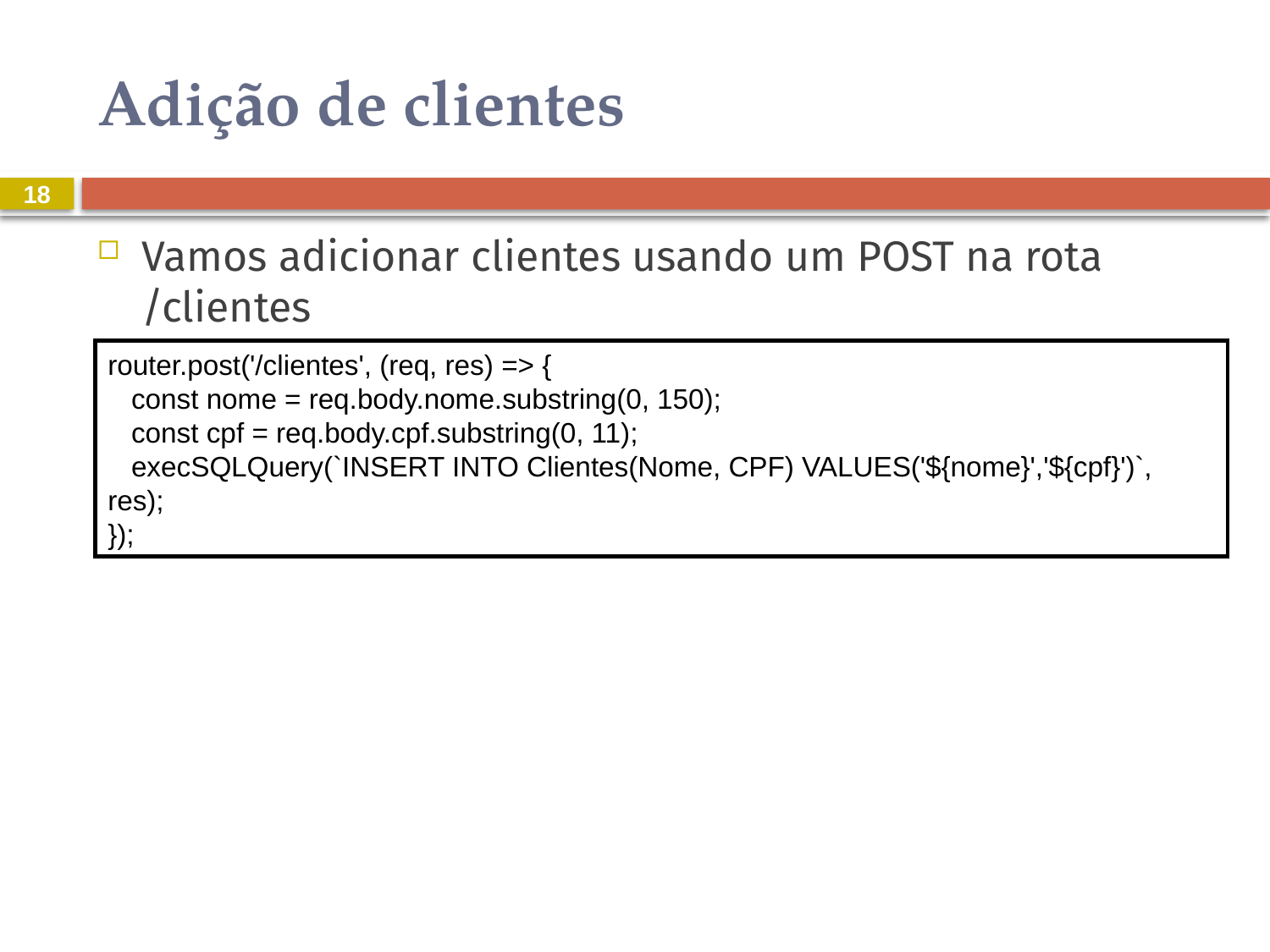

# Adição de clientes
18
Vamos adicionar clientes usando um POST na rota /clientes

router.post('/clientes', (req, res) => {
   const nome = req.body.nome.substring(0, 150);
   const cpf = req.body.cpf.substring(0, 11);
   execSQLQuery(`INSERT INTO Clientes(Nome, CPF) VALUES('${nome}','${cpf}')`, res);
});